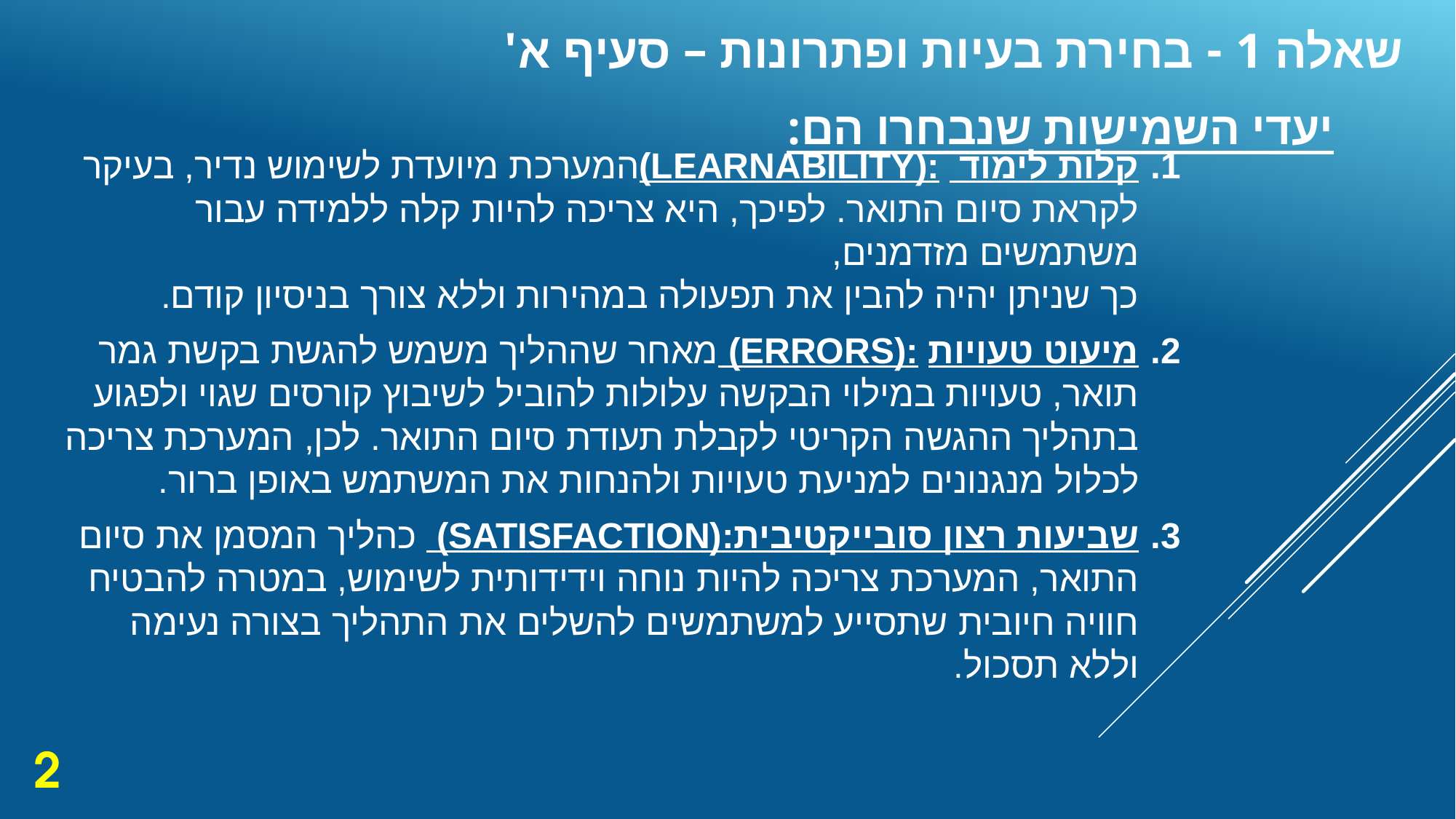

# שאלה 1 - בחירת בעיות ופתרונות – סעיף א'
יעדי השמישות שנבחרו הם:
קלות לימוד  :(Learnability)המערכת מיועדת לשימוש נדיר, בעיקר לקראת סיום התואר. לפיכך, היא צריכה להיות קלה ללמידה עבור משתמשים מזדמנים,
כך שניתן יהיה להבין את תפעולה במהירות וללא צורך בניסיון קודם.
מיעוט טעויות :(Errors) מאחר שההליך משמש להגשת בקשת גמר תואר, טעויות במילוי הבקשה עלולות להוביל לשיבוץ קורסים שגוי ולפגוע בתהליך ההגשה הקריטי לקבלת תעודת סיום התואר. לכן, המערכת צריכה לכלול מנגנונים למניעת טעויות ולהנחות את המשתמש באופן ברור.
שביעות רצון סובייקטיבית:(Satisfaction)  כהליך המסמן את סיום התואר, המערכת צריכה להיות נוחה וידידותית לשימוש, במטרה להבטיח חוויה חיובית שתסייע למשתמשים להשלים את התהליך בצורה נעימה וללא תסכול.

2